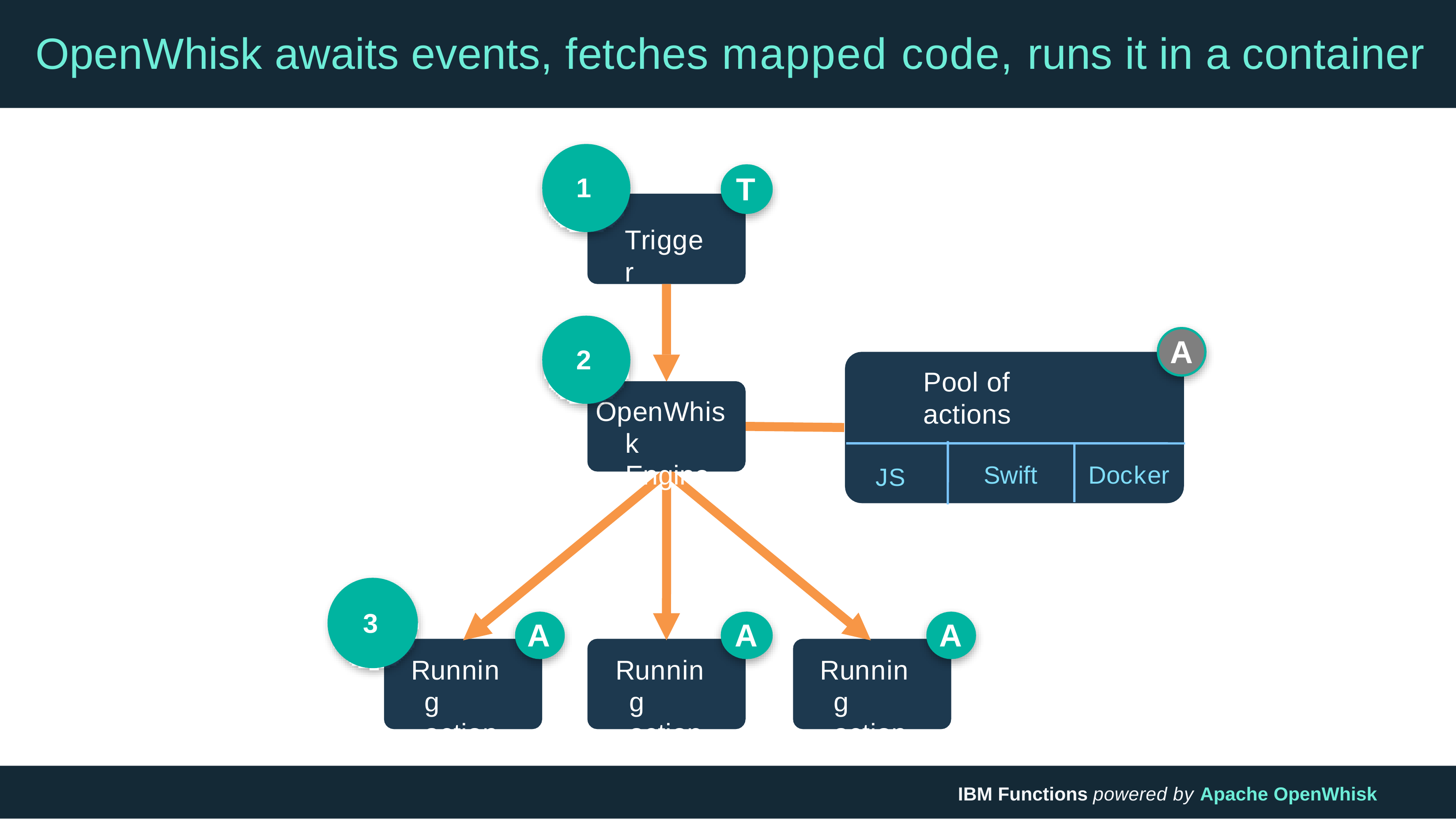

# OpenWhisk awaits events, fetches mapped code, runs it in a container

T
1

Trigger

A

2

Pool of actions

OpenWhisk  Engine

Swift
Docker
JS

3

A
A
A

Running  action
Running  action
Running  action
IBM Functions powered by Apache OpenWhisk